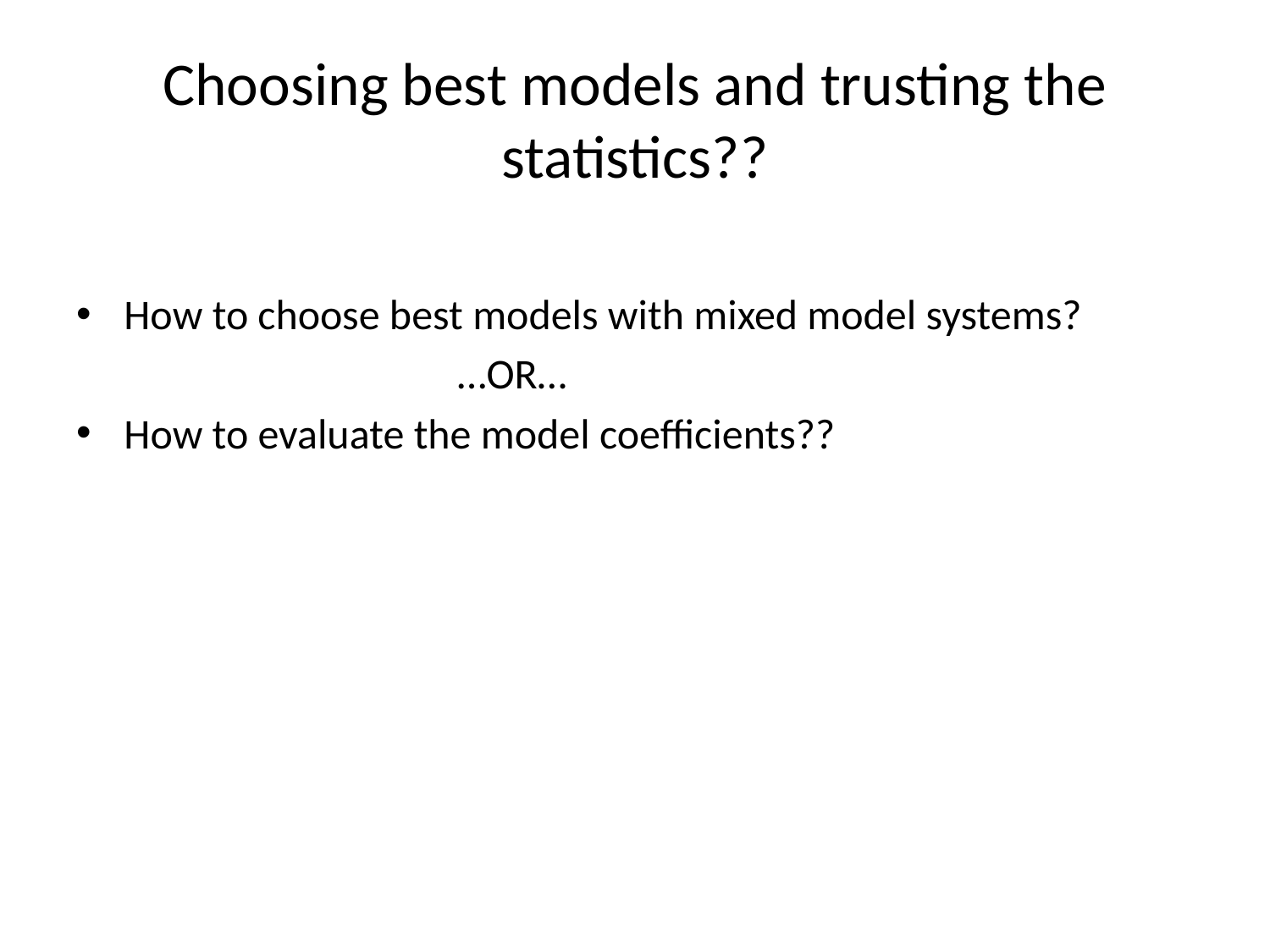

# Choosing best models and trusting the statistics??

How to choose best models with mixed model systems?
			…OR…
How to evaluate the model coefficients??